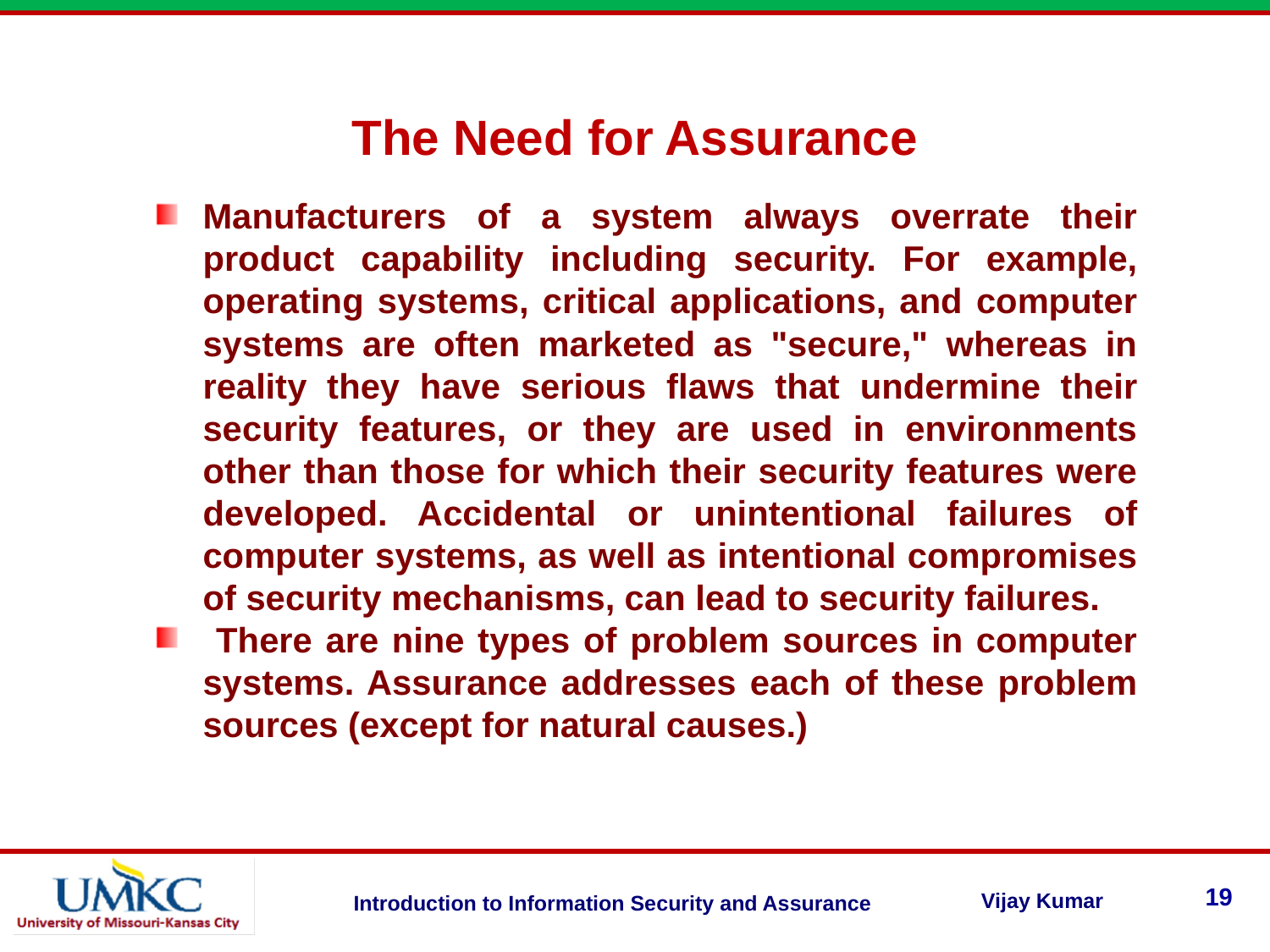

The Need for Assurance
Manufacturers of a system always overrate their product capability including security. For example, operating systems, critical applications, and computer systems are often marketed as "secure," whereas in reality they have serious flaws that undermine their security features, or they are used in environments other than those for which their security features were developed. Accidental or unintentional failures of computer systems, as well as intentional compromises of security mechanisms, can lead to security failures.
 There are nine types of problem sources in computer systems. Assurance addresses each of these problem sources (except for natural causes.)
19